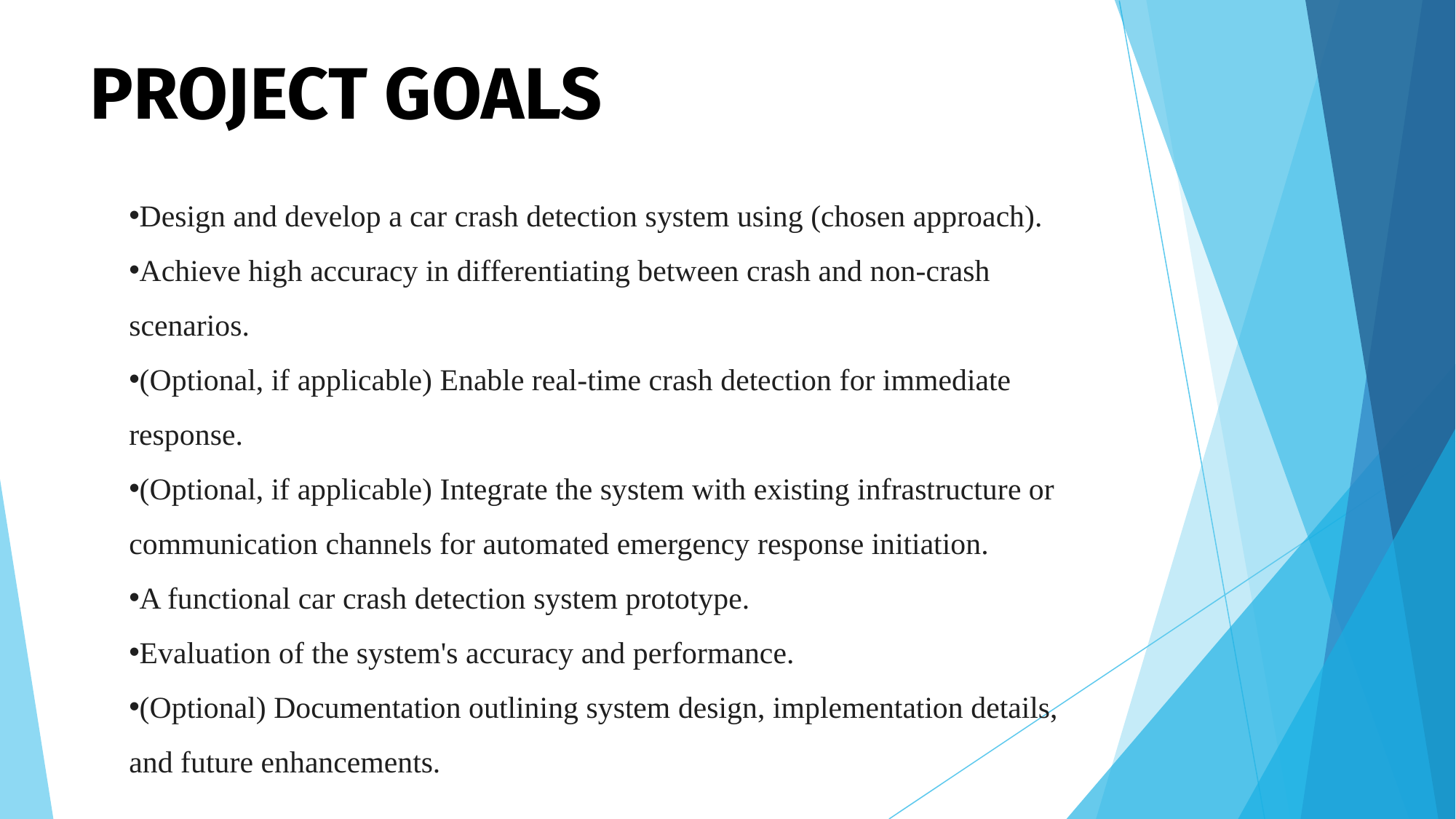

# PROJECT GOALS
Design and develop a car crash detection system using (chosen approach).
Achieve high accuracy in differentiating between crash and non-crash scenarios.
(Optional, if applicable) Enable real-time crash detection for immediate response.
(Optional, if applicable) Integrate the system with existing infrastructure or communication channels for automated emergency response initiation.
A functional car crash detection system prototype.
Evaluation of the system's accuracy and performance.
(Optional) Documentation outlining system design, implementation details, and future enhancements.